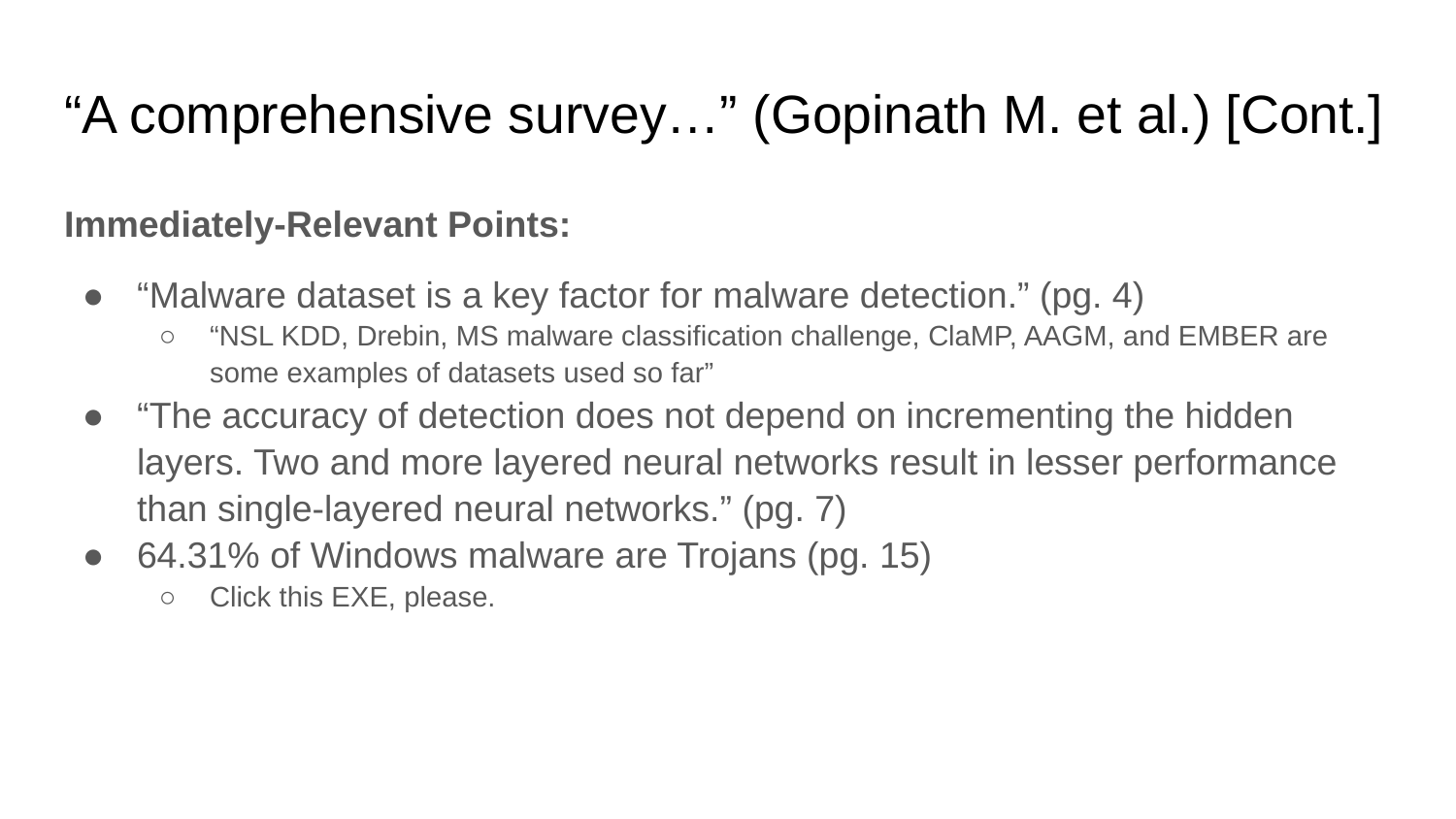

# “A comprehensive survey…” (Gopinath M. et al.) [Cont.]
Immediately-Relevant Points:
“Malware dataset is a key factor for malware detection.” (pg. 4)
“NSL KDD, Drebin, MS malware classification challenge, ClaMP, AAGM, and EMBER are some examples of datasets used so far”
“The accuracy of detection does not depend on incrementing the hidden layers. Two and more layered neural networks result in lesser performance than single-layered neural networks.” (pg. 7)
64.31% of Windows malware are Trojans (pg. 15)
Click this EXE, please.